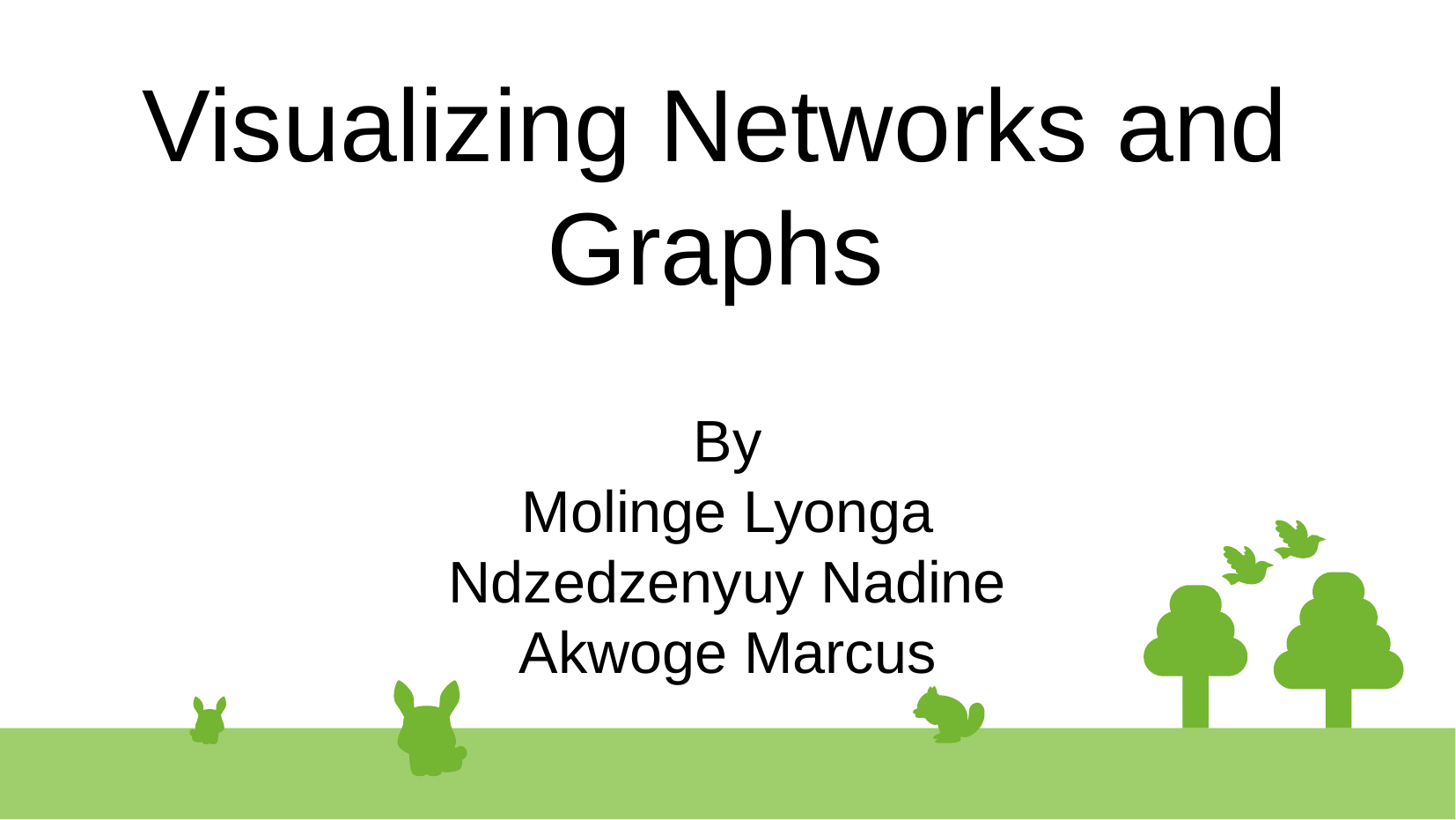

# Visualizing Networks and Graphs
By
Molinge Lyonga
Ndzedzenyuy Nadine
Akwoge Marcus